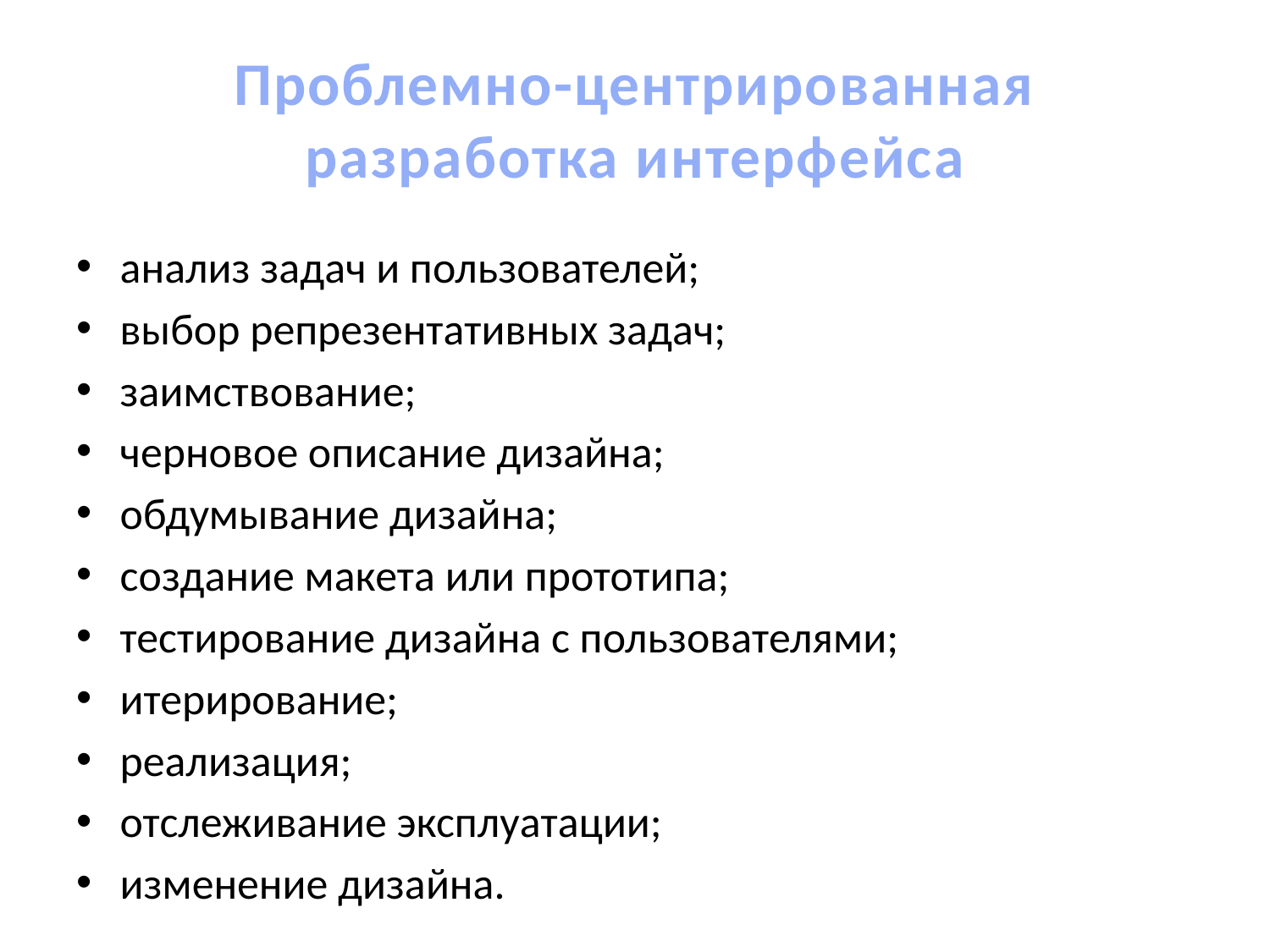

# Проблемно-центрированная разработка интерфейса
анализ задач и пользователей;
выбор репрезентативных задач;
заимствование;
черновое описание дизайна;
обдумывание дизайна;
создание макета или прототипа;
тестирование дизайна с пользователями;
итерирование;
реализация;
отслеживание эксплуатации;
изменение дизайна.